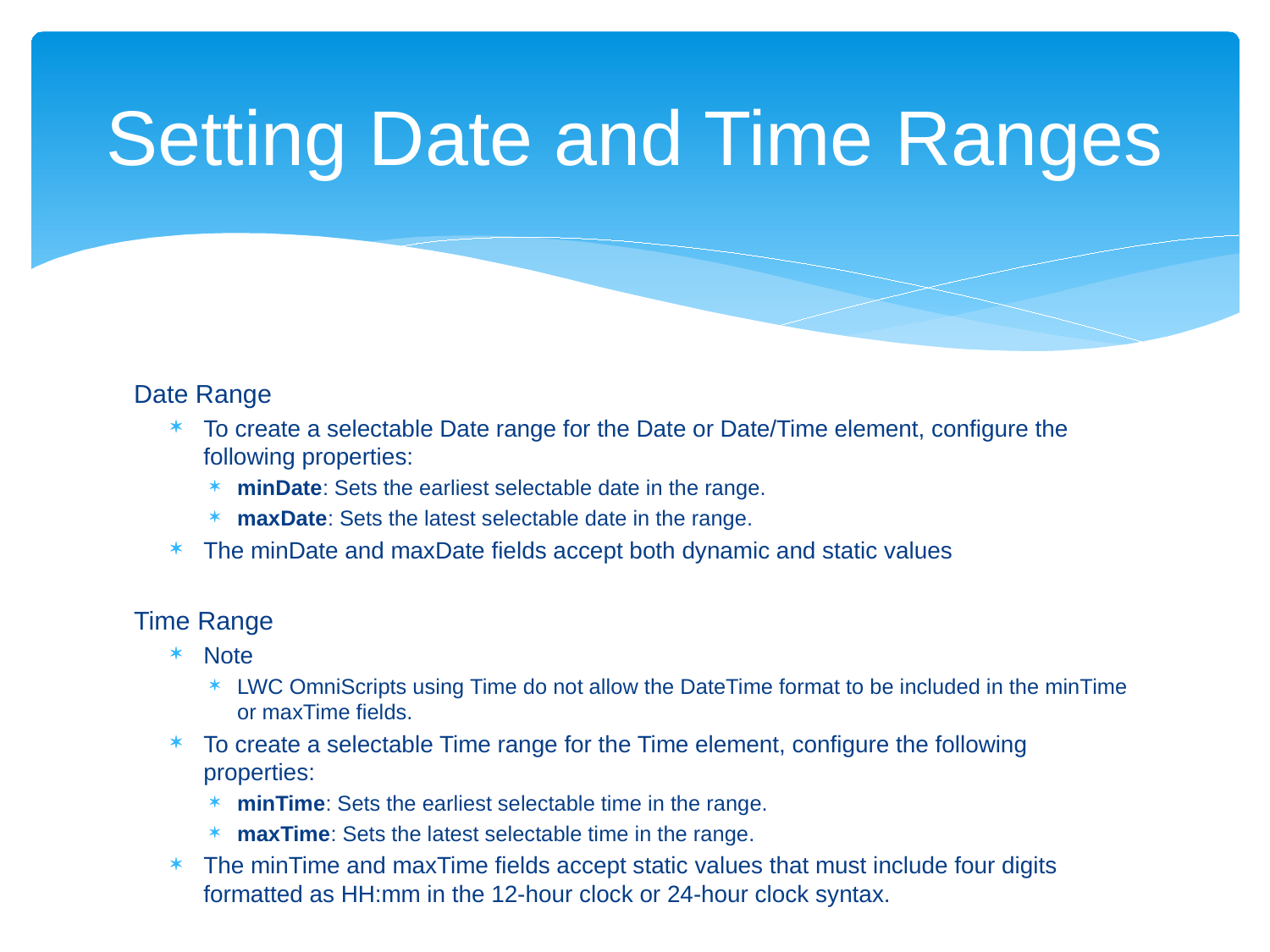

# Setting Date and Time Ranges
Date Range
To create a selectable Date range for the Date or Date/Time element, configure the following properties:
minDate: Sets the earliest selectable date in the range.
maxDate: Sets the latest selectable date in the range.
The minDate and maxDate fields accept both dynamic and static values

Time Range
Note
LWC OmniScripts using Time do not allow the DateTime format to be included in the minTime or maxTime fields.
To create a selectable Time range for the Time element, configure the following properties:
minTime: Sets the earliest selectable time in the range.
maxTime: Sets the latest selectable time in the range.
The minTime and maxTime fields accept static values that must include four digits formatted as HH:mm in the 12-hour clock or 24-hour clock syntax.